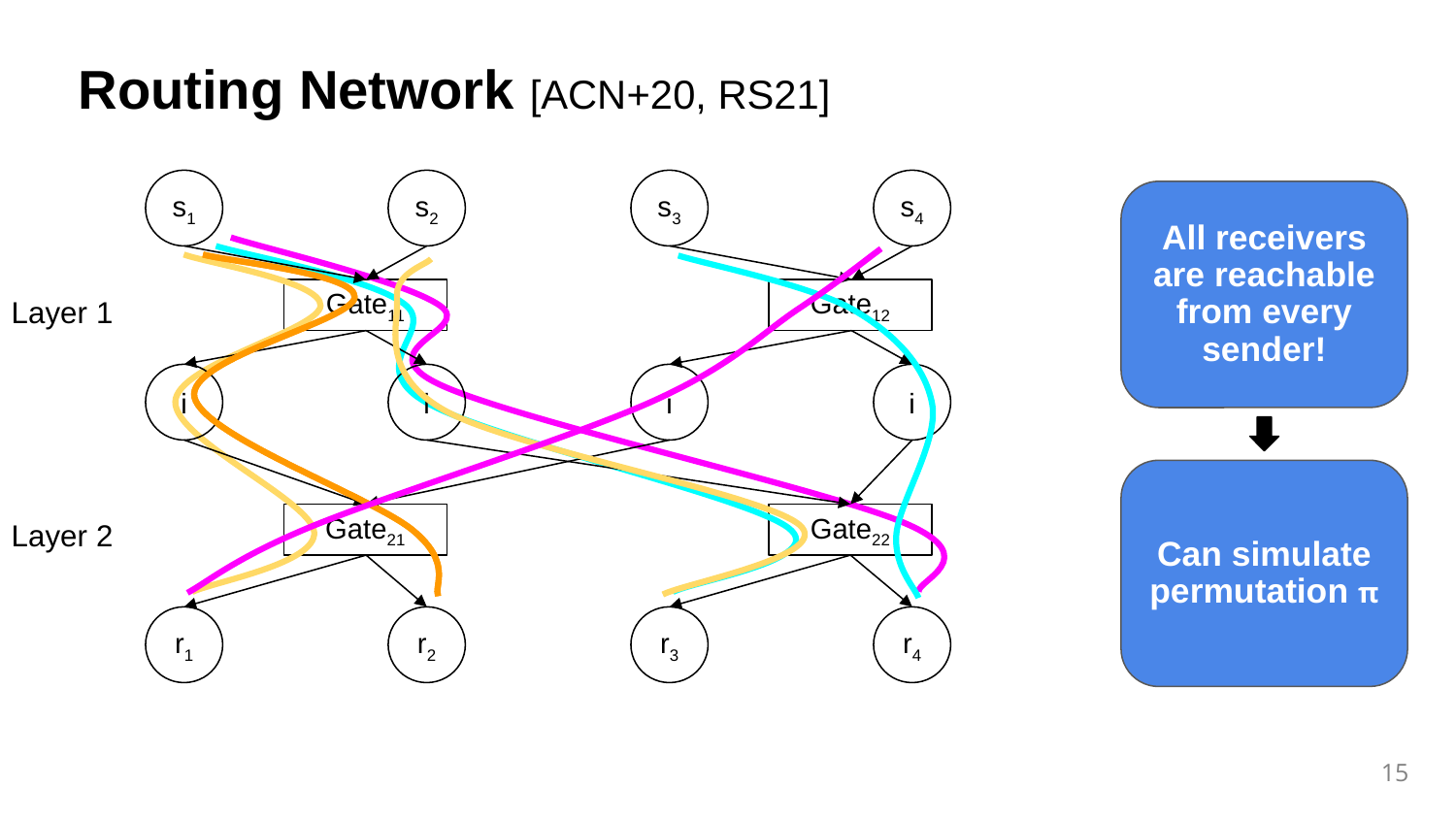

Routing Network [ACN+20, RS21]
s1
s2
s3
s4
All receivers are reachable from every sender!

Layer 1
Gate12
Gate11
i
i
i
i

Can simulate permutation π
Layer 2
Gate21
Gate22
r1
r2
r3
r4
15